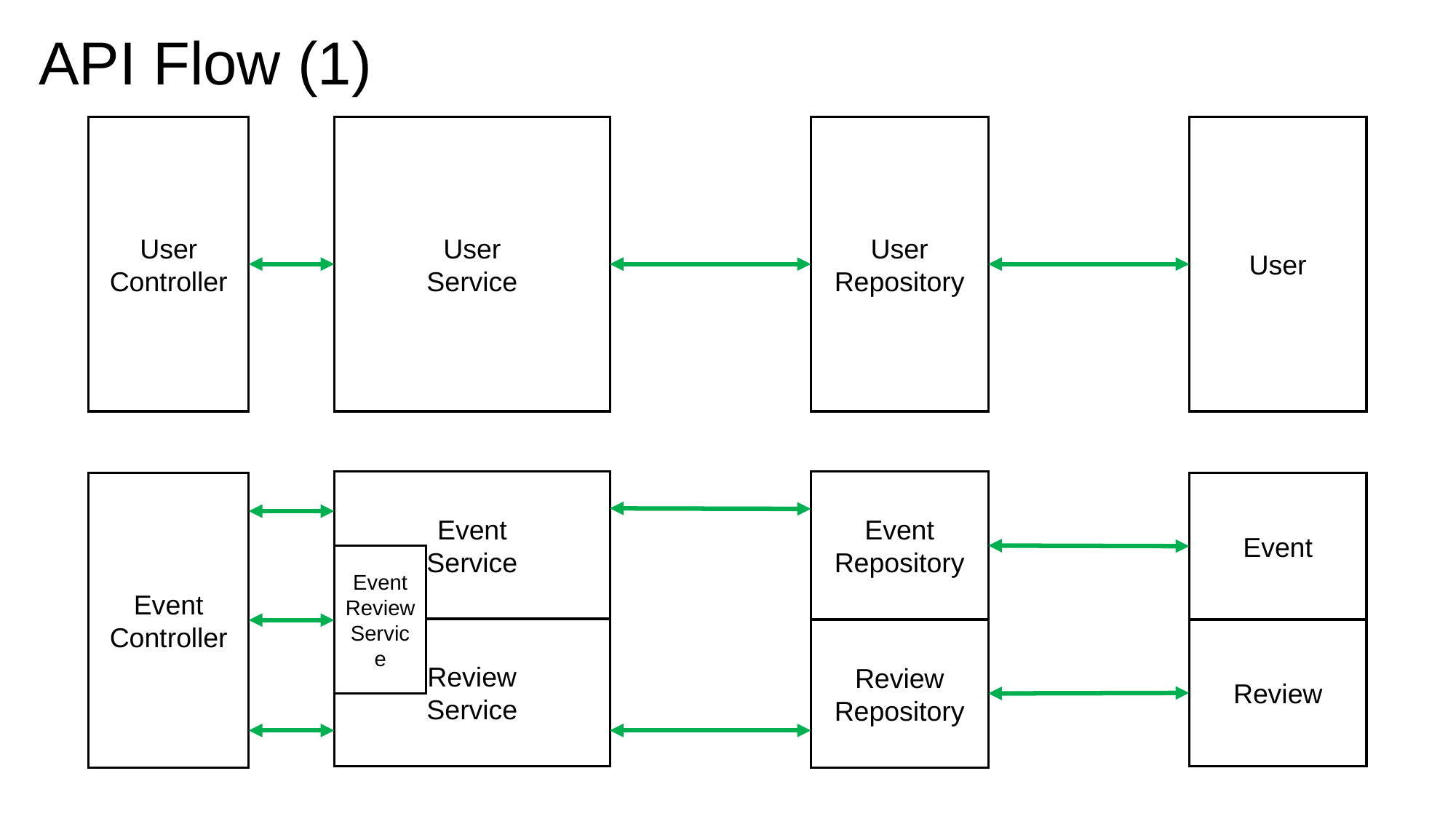

API Flow (1)
User
Controller
User
Service
User
Repository
User
Event
Service
Event
Repository
Event
Controller
Event
Event
Review
Service
Review
Service
Review
Repository
Review